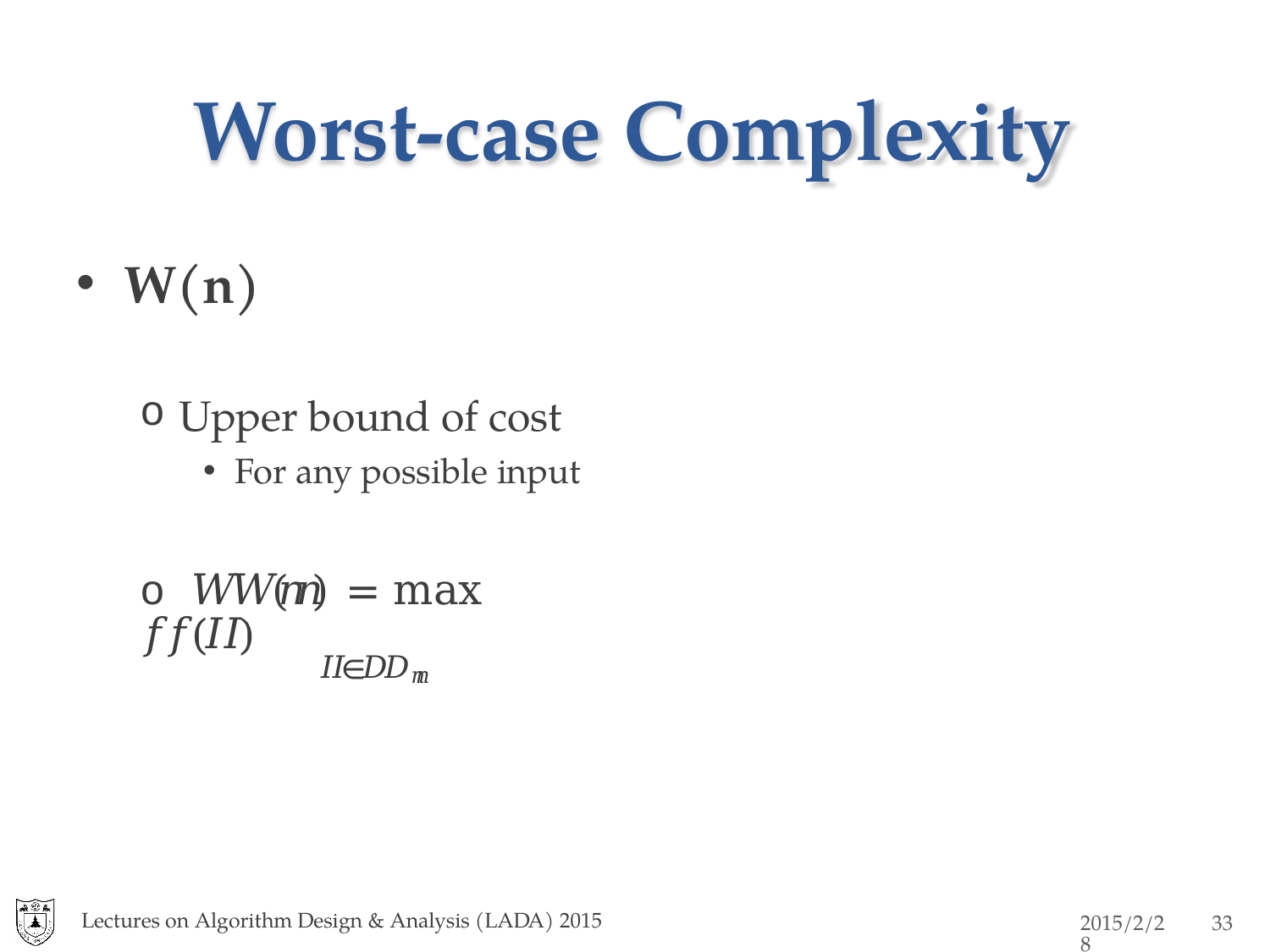

# Worst-case Complexity
W(n)

Upper bound of cost
For any possible input

o 𝑊𝑊(𝑛𝑛) = max 𝑓𝑓(𝐼𝐼)
𝐼𝐼∈𝐷𝐷𝑛𝑛
Lectures on Algorithm Design & Analysis (LADA) 2015
2015/2/28
33